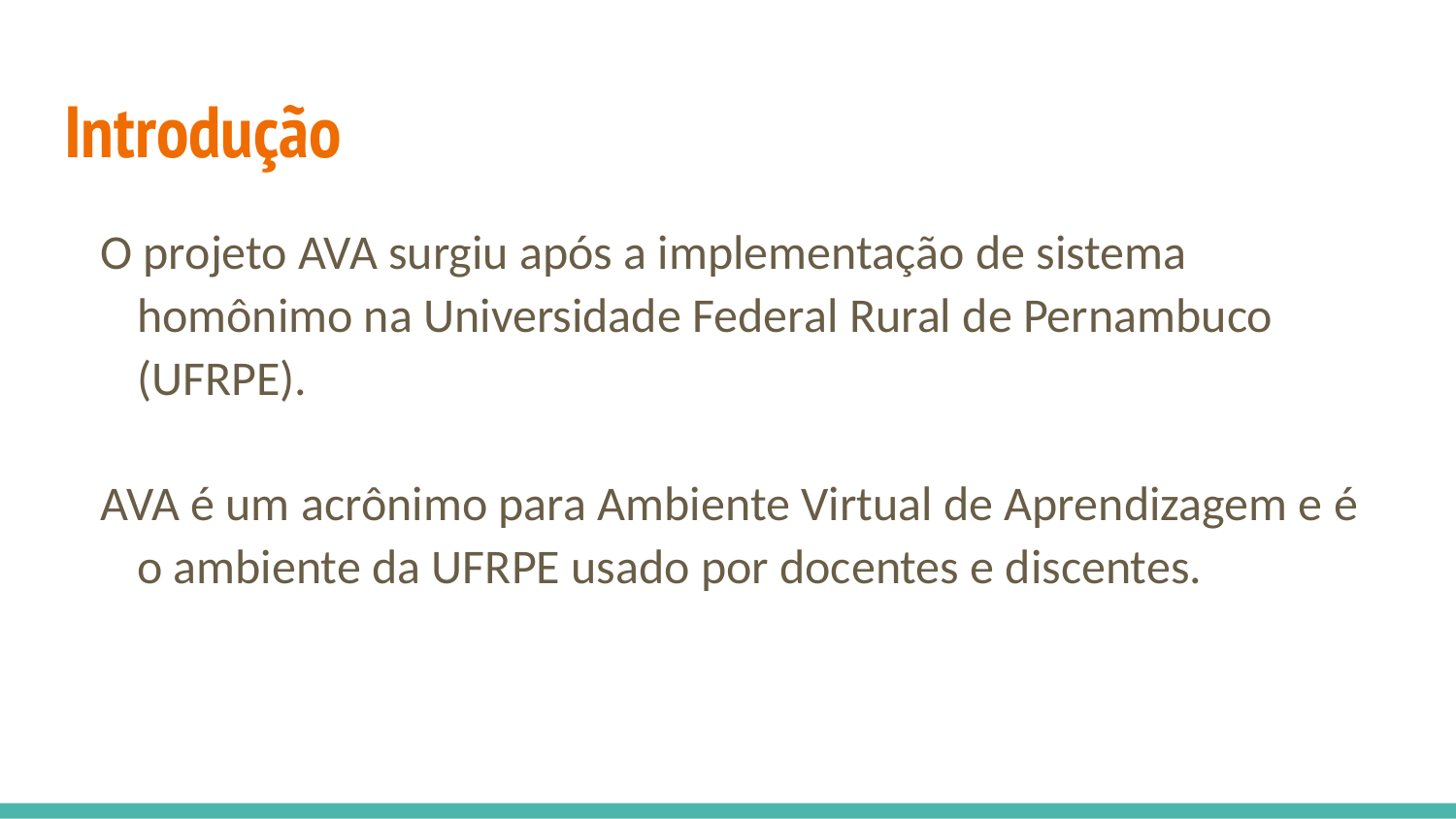

# Introdução
O projeto AVA surgiu após a implementação de sistema homônimo na Universidade Federal Rural de Pernambuco (UFRPE).

AVA é um acrônimo para Ambiente Virtual de Aprendizagem e é o ambiente da UFRPE usado por docentes e discentes.